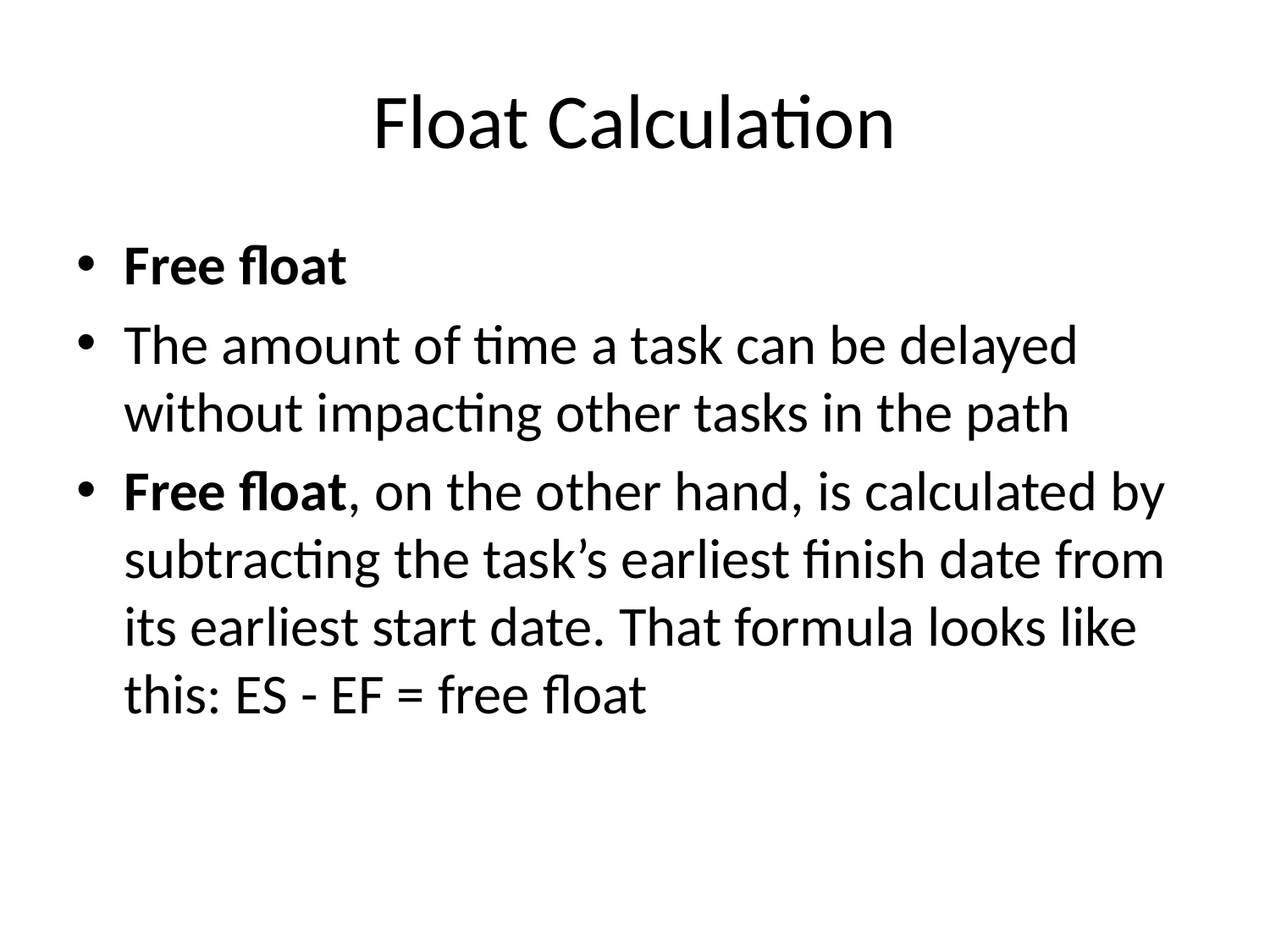

# Float Calculation
Free float
The amount of time a task can be delayed without impacting other tasks in the path
Free float, on the other hand, is calculated by subtracting the task’s earliest finish date from its earliest start date. That formula looks like this: ES - EF = free float